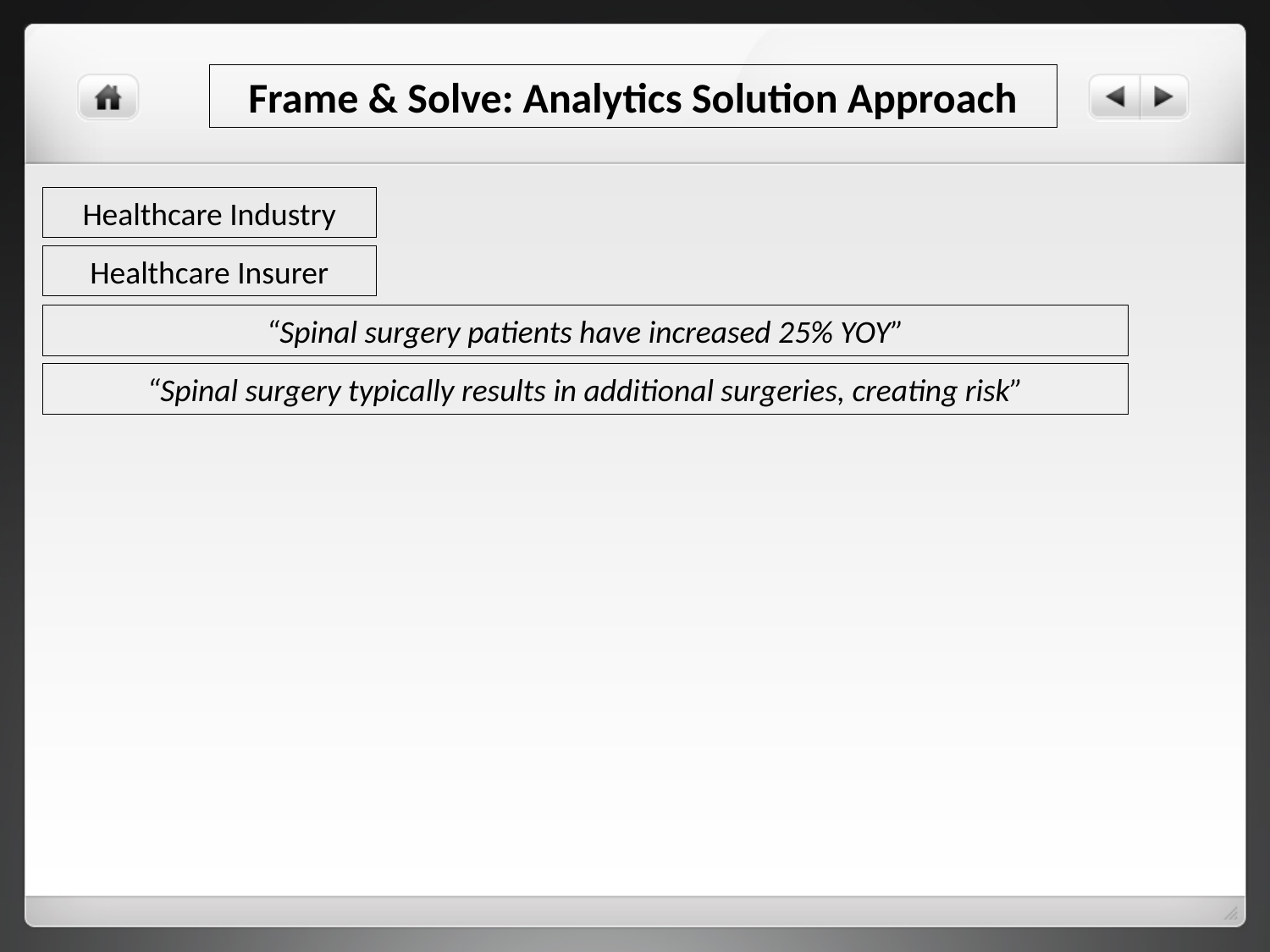

Frame & Solve: Analytics Solution Approach
Healthcare Industry
Healthcare Insurer
“Spinal surgery patients have increased 25% YOY”
“Spinal surgery typically results in additional surgeries, creating risk”